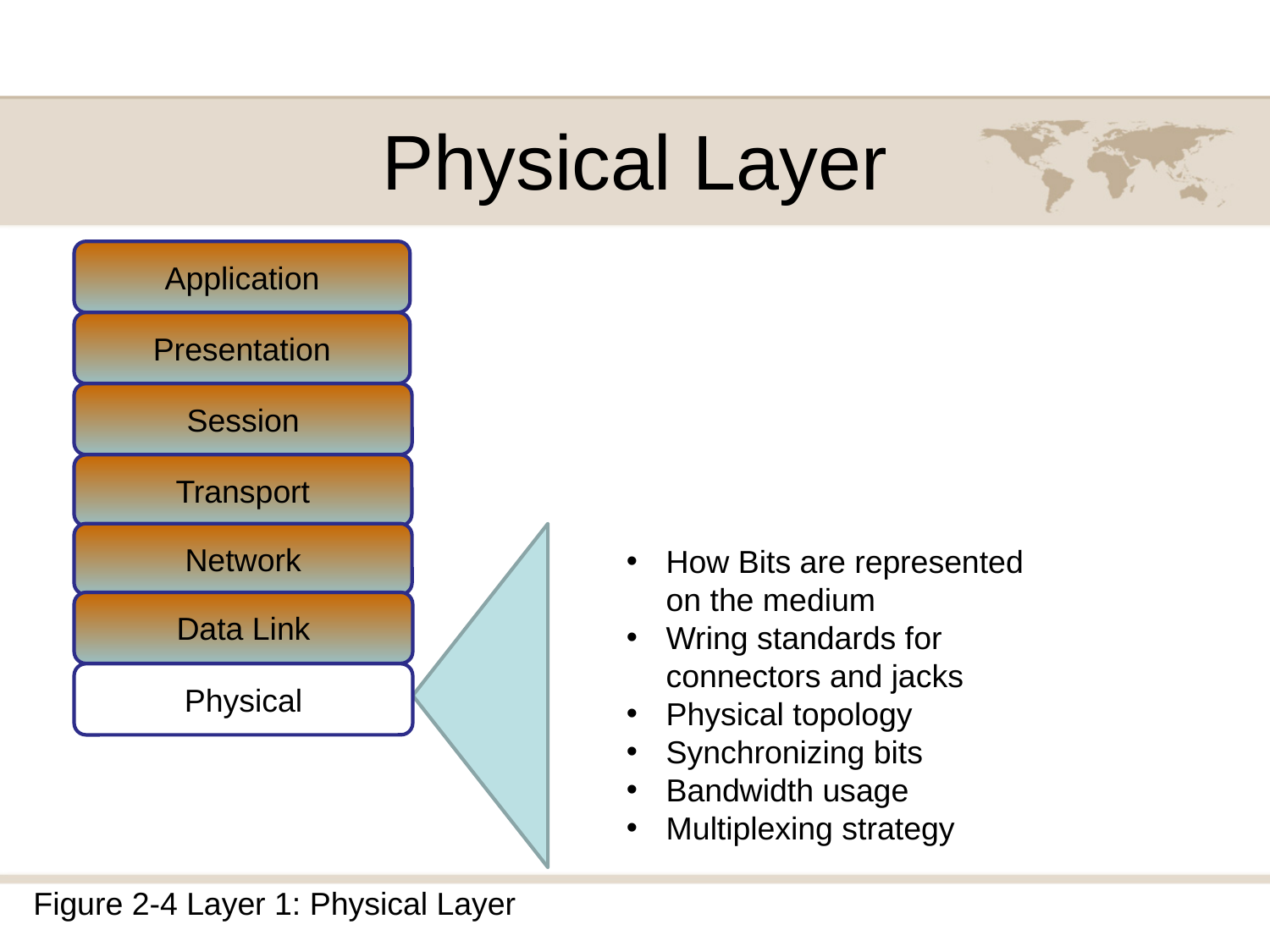

# Physical Layer
Application
Presentation
Session
Transport
Network
Data Link
Physical
How Bits are represented on the medium
Wring standards for connectors and jacks
Physical topology
Synchronizing bits
Bandwidth usage
Multiplexing strategy

Figure 2-4 Layer 1: Physical Layer